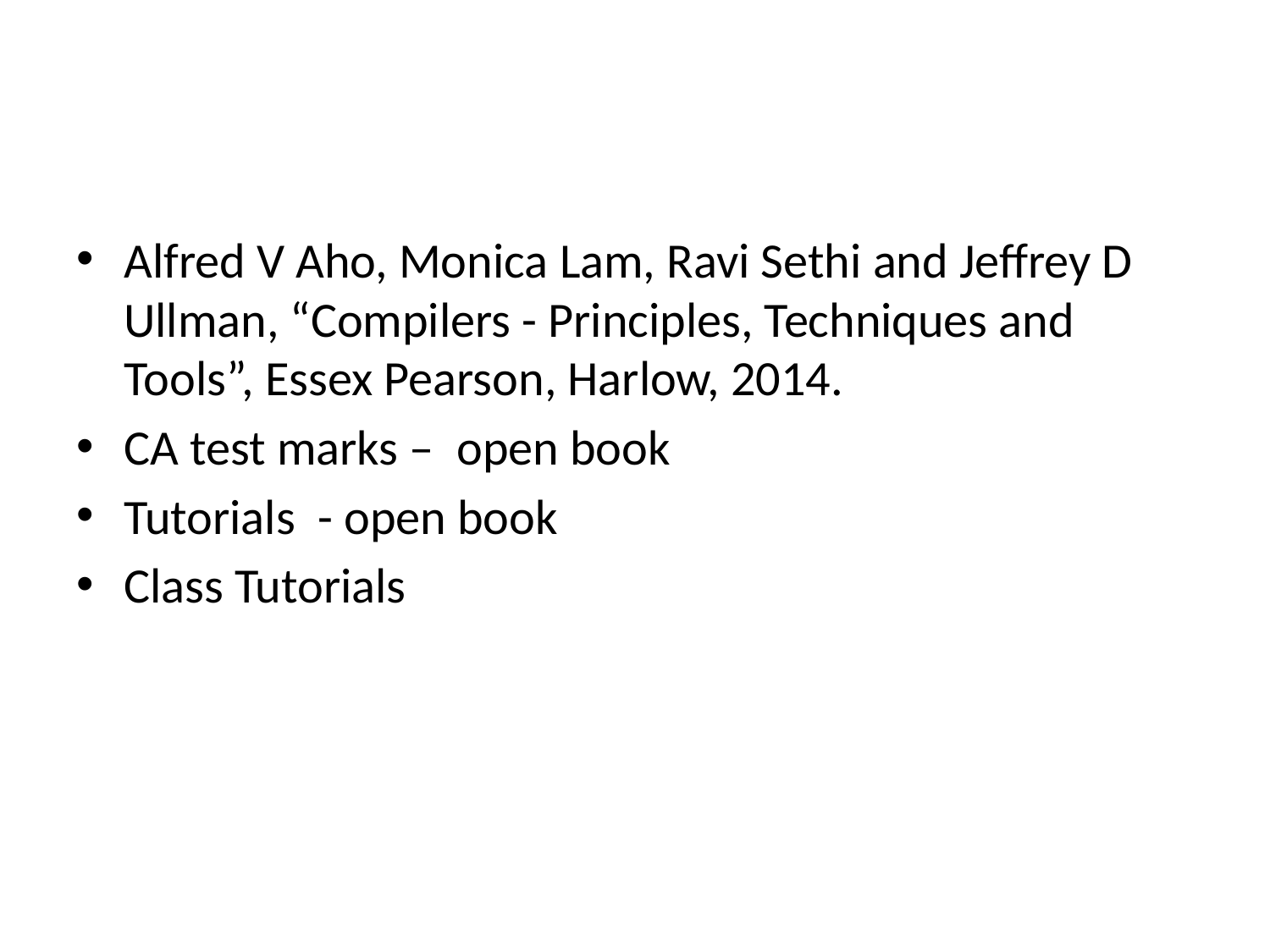

#
Alfred V Aho, Monica Lam, Ravi Sethi and Jeffrey D Ullman, “Compilers - Principles, Techniques and Tools”, Essex Pearson, Harlow, 2014.
CA test marks –  open book
Tutorials  - open book
Class Tutorials